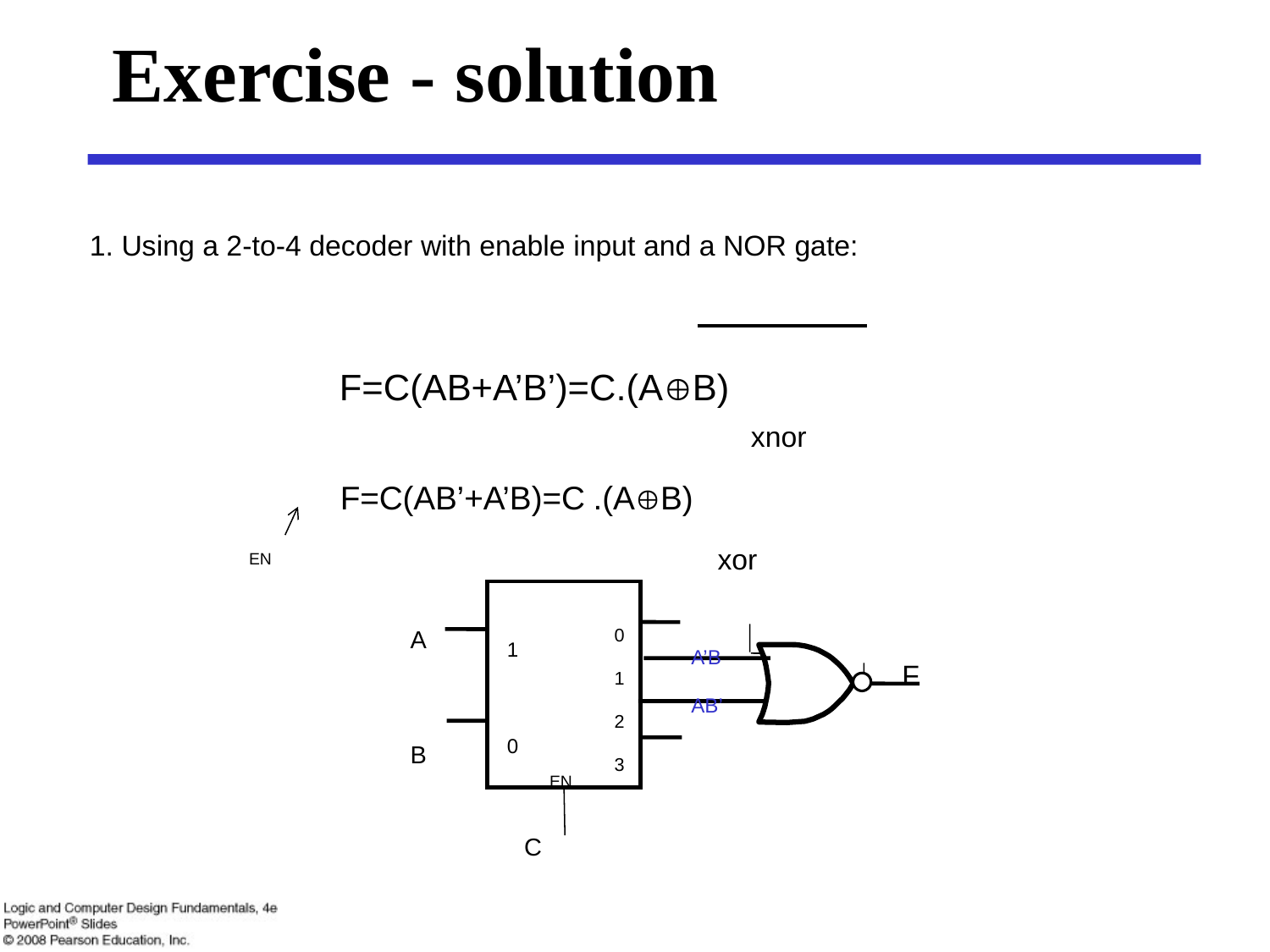

# Exercise - solution
1. Using a 2-to-4 decoder with enable input and a NOR gate:
F=C(AB+A’B’)=C.(A⊕B)
xnor
F=C(AB’+A’B)=C .(A⊕B)
xor
EN

A

B
0
1
2
3
1

0
A’B
AB’
F

EN
C